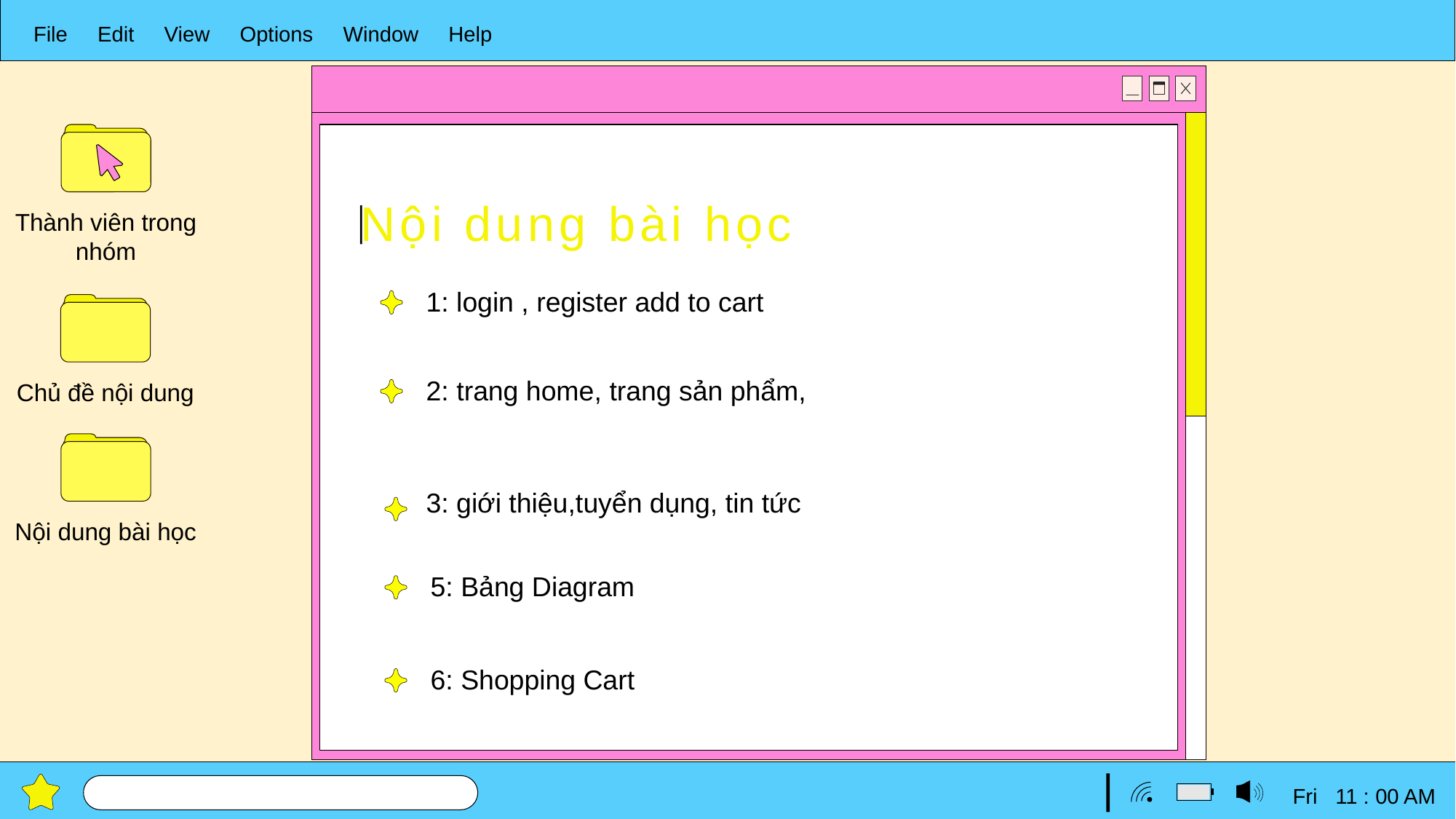

File     Edit     View     Options     Window     Help

Thành viên trong nhóm

Nội dung bài học

1: login , register add to cart

Chủ đề nội dung
2: trang home, trang sản phẩm,

Nội dung bài học
3: giới thiệu,tuyển dụng, tin tức

5: Bảng Diagram

6: Shopping Cart

Fri   11 : 00 AM